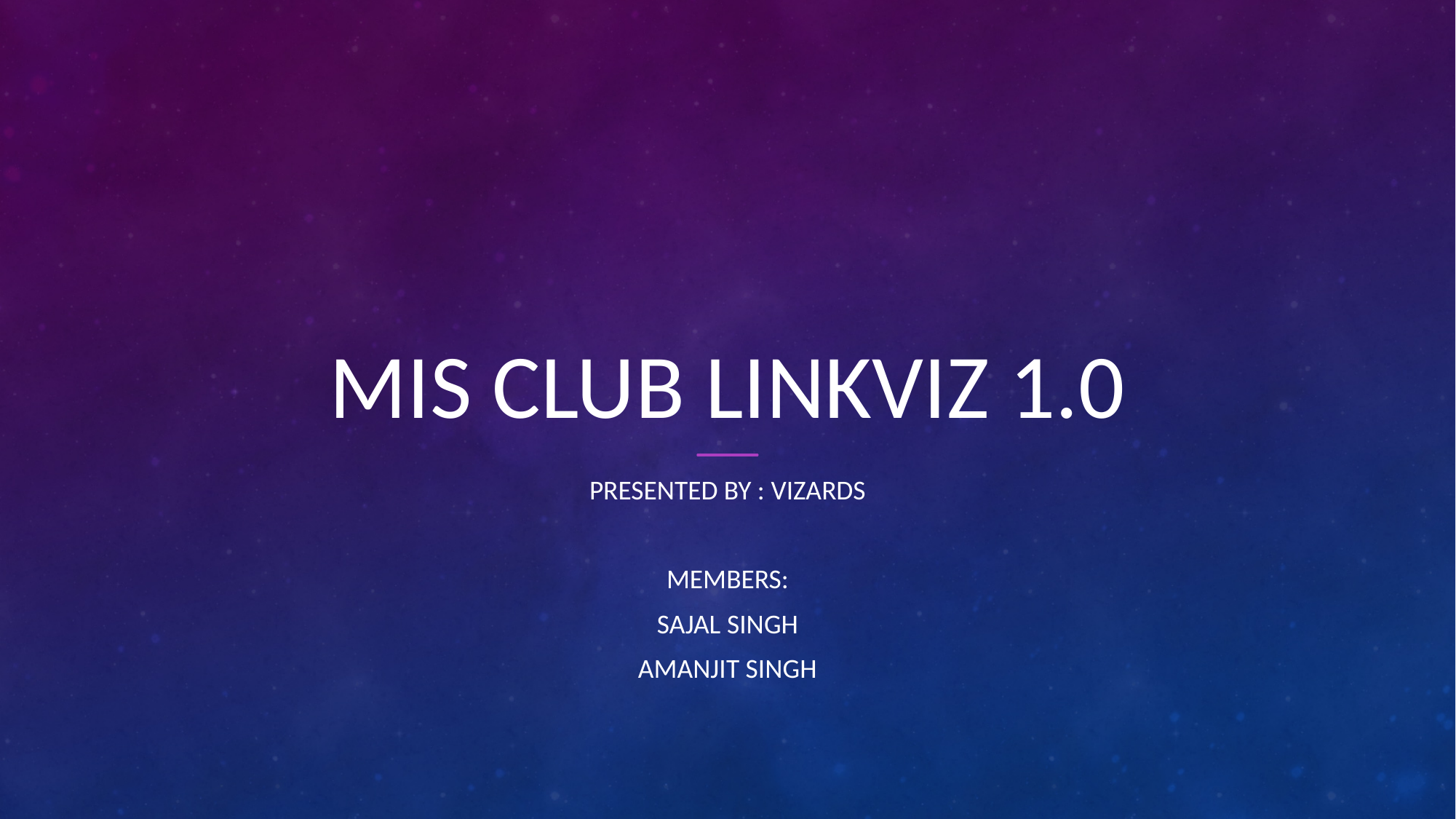

# MIS CLUB LINKVIZ 1.0
Presented by : Vizards

Members:
Sajal Singh
Amanjit Singh